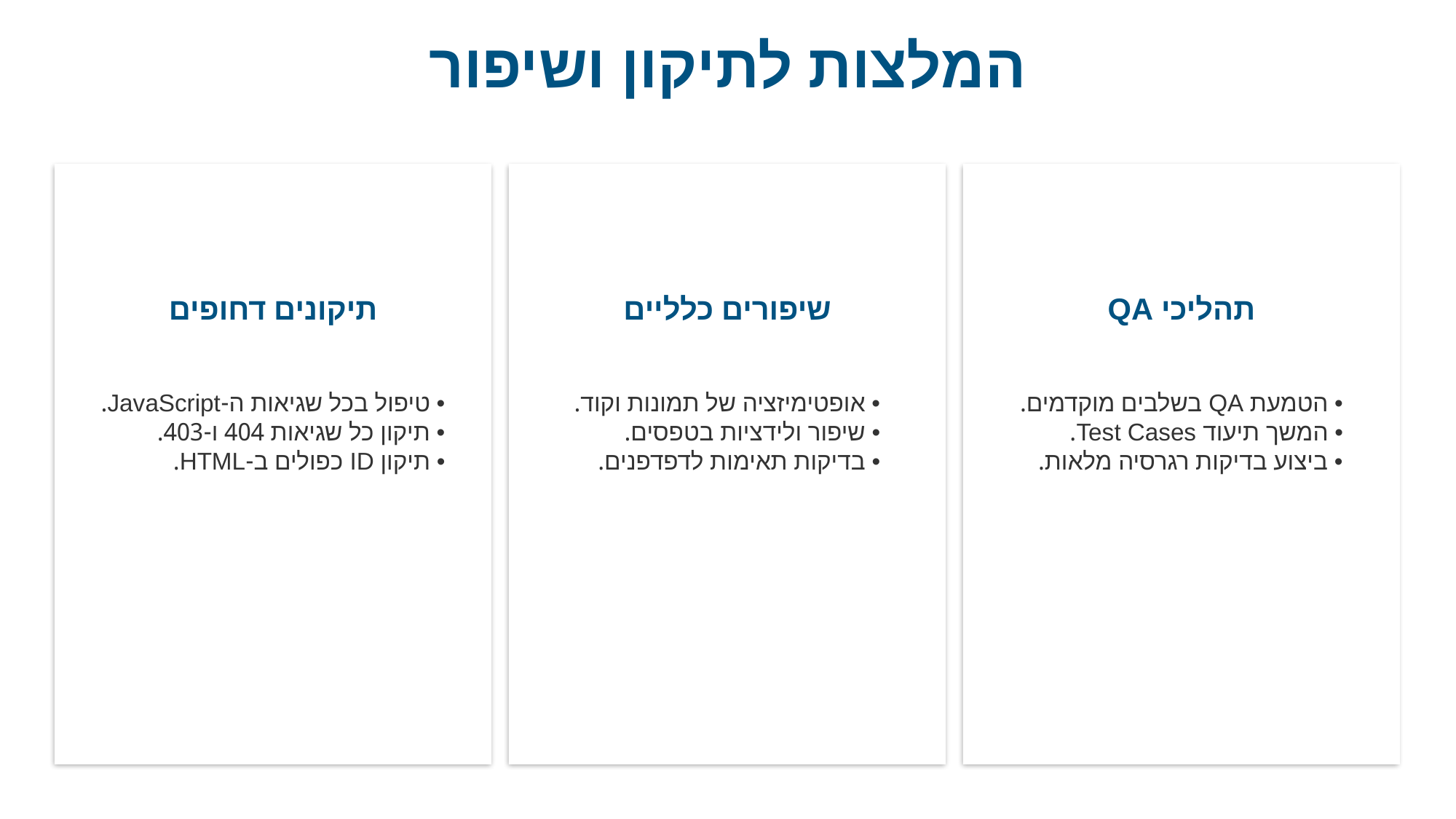

המלצות לתיקון ושיפור

תיקונים דחופים
שיפורים כלליים
תהליכי QA

• טיפול בכל שגיאות ה-JavaScript.
• תיקון כל שגיאות 404 ו-403.
• תיקון ID כפולים ב-HTML.

• אופטימיזציה של תמונות וקוד.
• שיפור ולידציות בטפסים.
• בדיקות תאימות לדפדפנים.

• הטמעת QA בשלבים מוקדמים.
• המשך תיעוד Test Cases.
• ביצוע בדיקות רגרסיה מלאות.